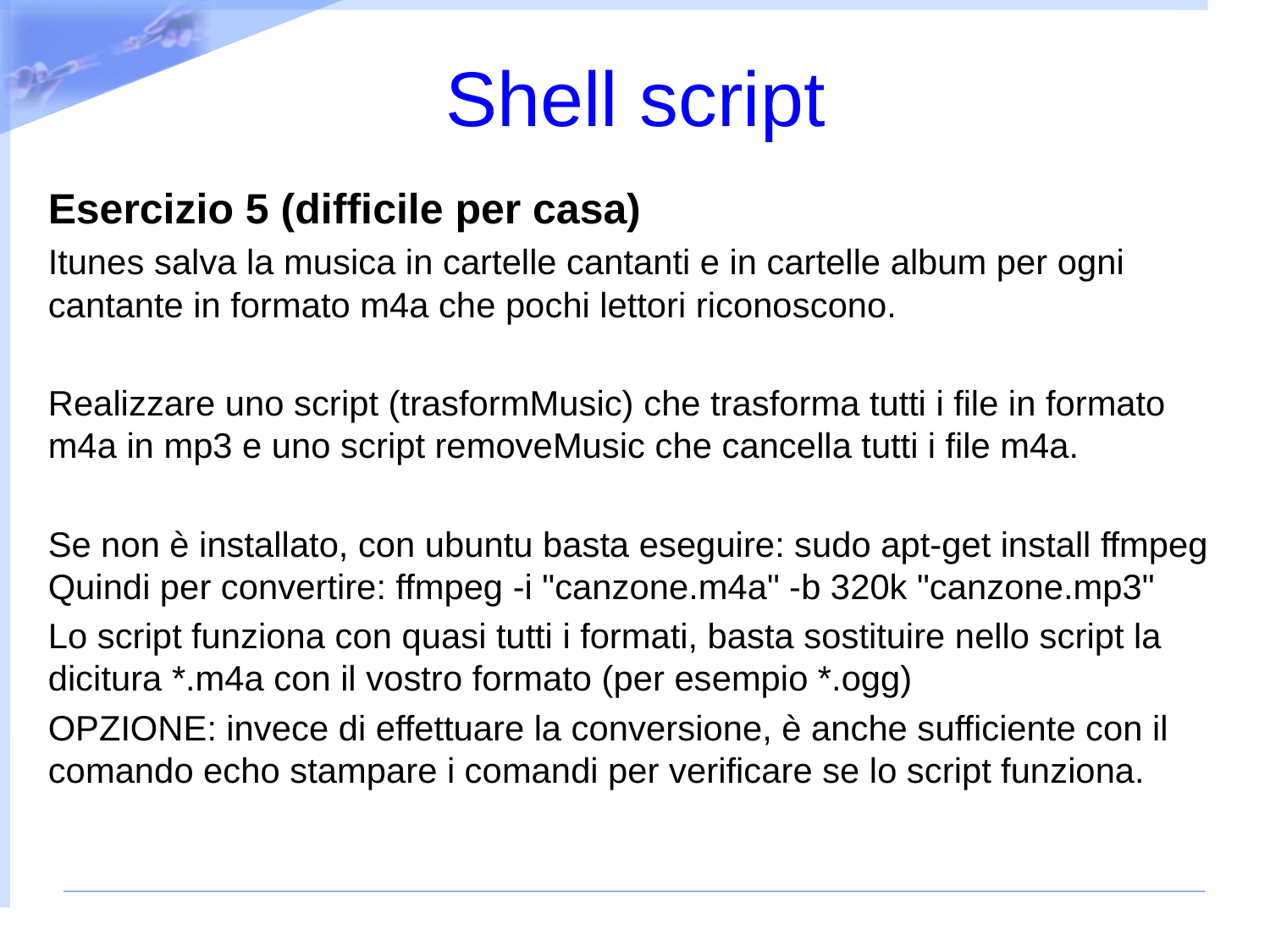

# Shell script
Esercizio 5 (difficile per casa)
Itunes salva la musica in cartelle cantanti e in cartelle album per ogni cantante in formato m4a che pochi lettori riconoscono.

Realizzare uno script (trasformMusic) che trasforma tutti i file in formato m4a in mp3 e uno script removeMusic che cancella tutti i file m4a.

Se non è installato, con ubuntu basta eseguire: sudo apt-get install ffmpeg Quindi per convertire: ffmpeg -i "canzone.m4a" -b 320k "canzone.mp3"
Lo script funziona con quasi tutti i formati, basta sostituire nello script la dicitura *.m4a con il vostro formato (per esempio *.ogg)
OPZIONE: invece di effettuare la conversione, è anche sufficiente con il comando echo stampare i comandi per verificare se lo script funziona.